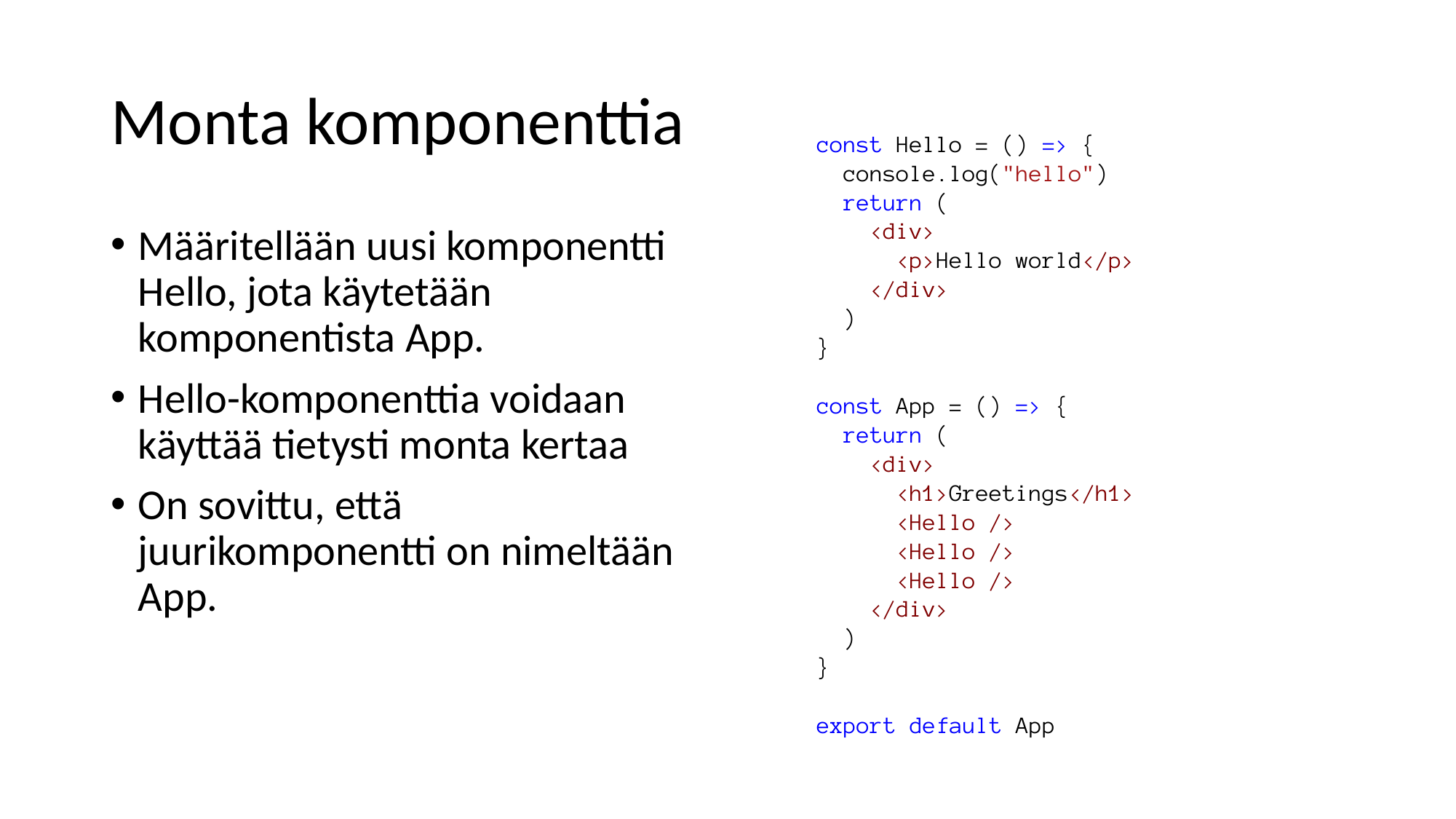

# Monta komponenttia
const Hello = () => {
  console.log("hello")
  return (
    <div>
      <p>Hello world</p>
    </div>
  )
}
const App = () => {
  return (
    <div>
      <h1>Greetings</h1>
      <Hello />
      <Hello />
      <Hello />
    </div>
  )
}
export default App
Määritellään uusi komponentti Hello, jota käytetään komponentista App.
Hello-komponenttia voidaan käyttää tietysti monta kertaa
On sovittu, että juurikomponentti on nimeltään App.